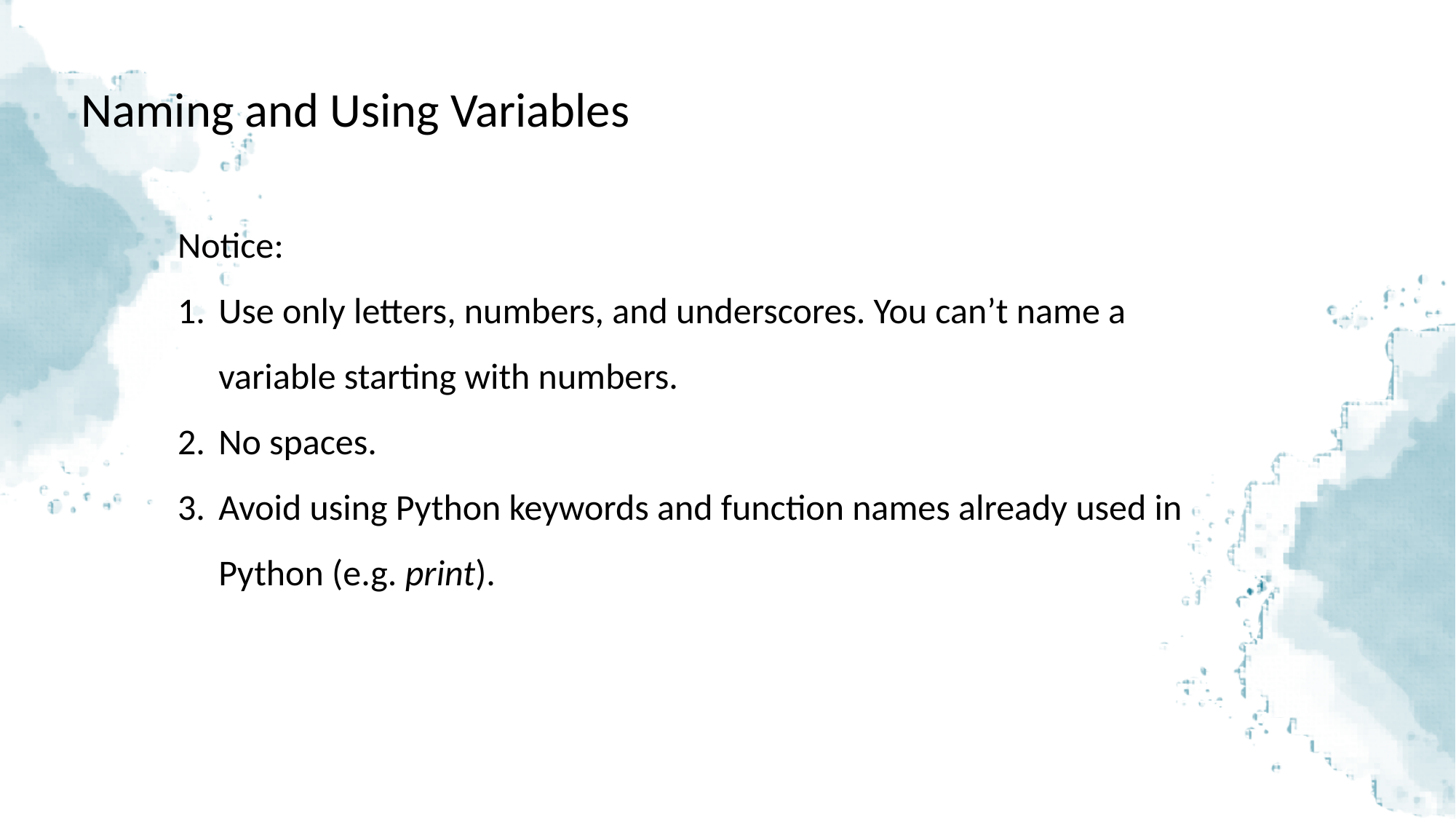

Naming and Using Variables
Notice:
Use only letters, numbers, and underscores. You can’t name a variable starting with numbers.
No spaces.
Avoid using Python keywords and function names already used in Python (e.g. print).